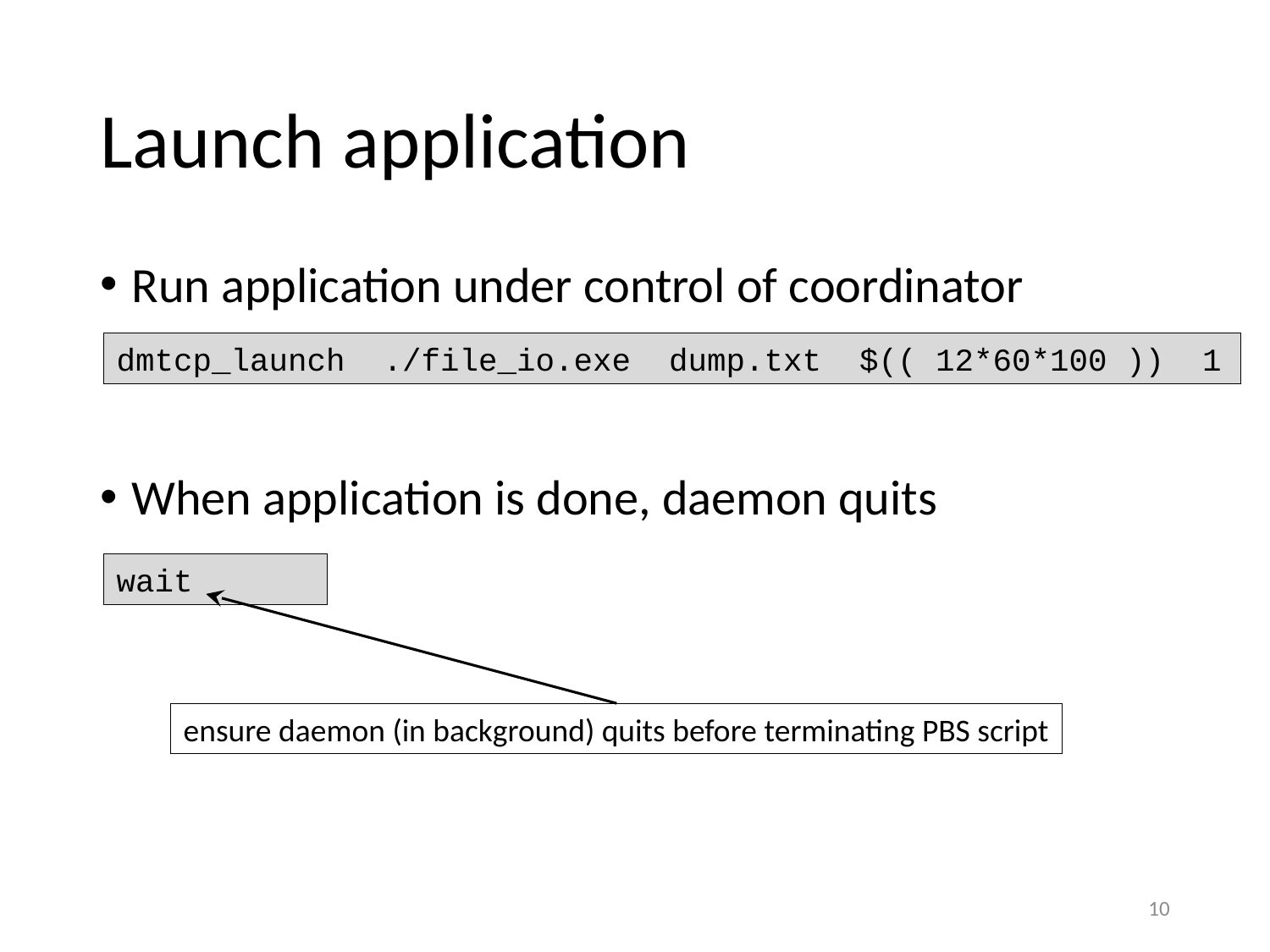

# Launch application
Run application under control of coordinator

When application is done, daemon quits
dmtcp_launch  ./file_io.exe  dump.txt  $(( 12*60*100 ))  1
wait
ensure daemon (in background) quits before terminating PBS script
10